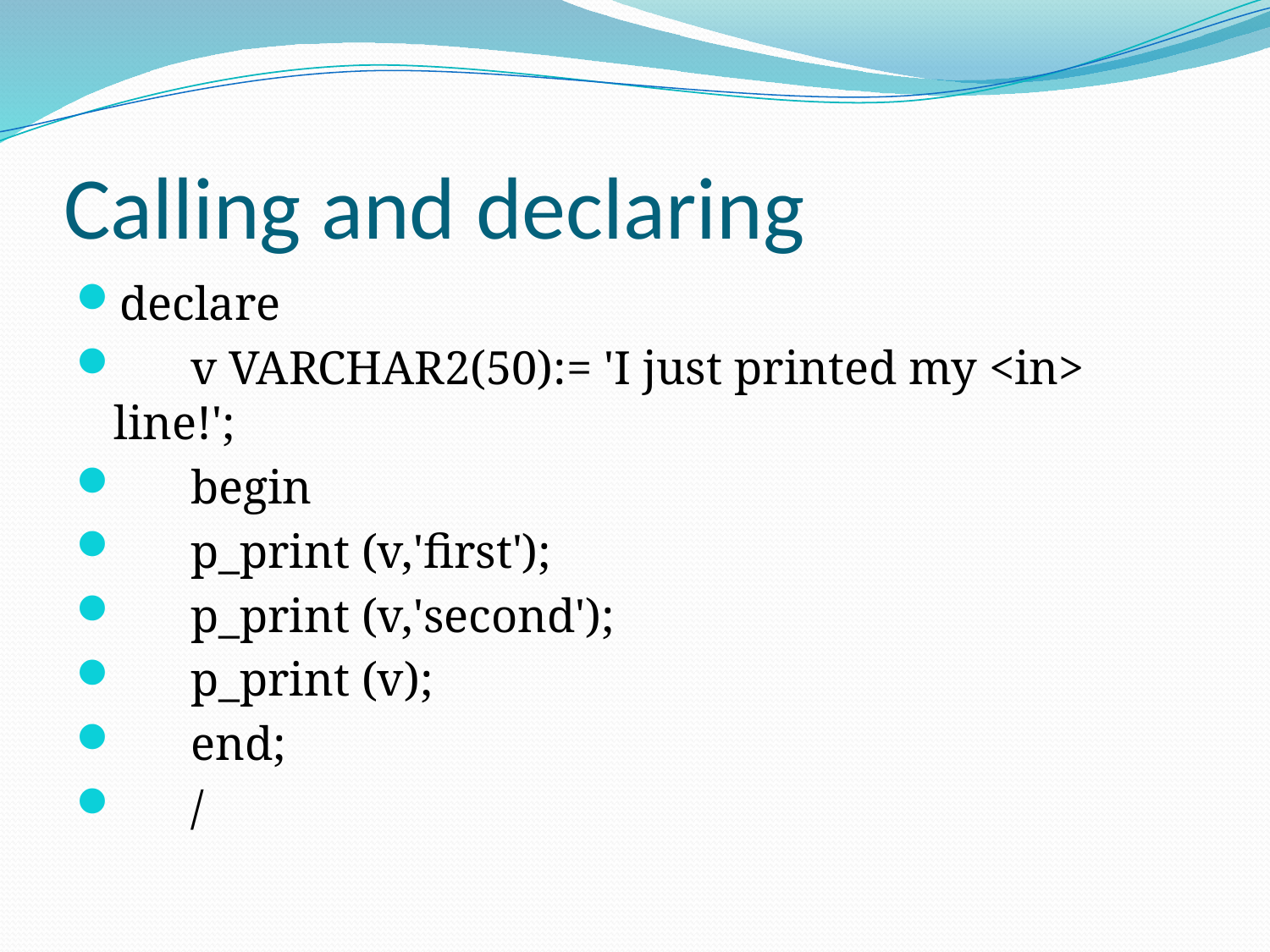

# Calling and declaring
declare
      v VARCHAR2(50):= 'I just printed my <in> line!';
      begin
      p_print (v,'first');
      p_print (v,'second');
      p_print (v);
      end;
      /